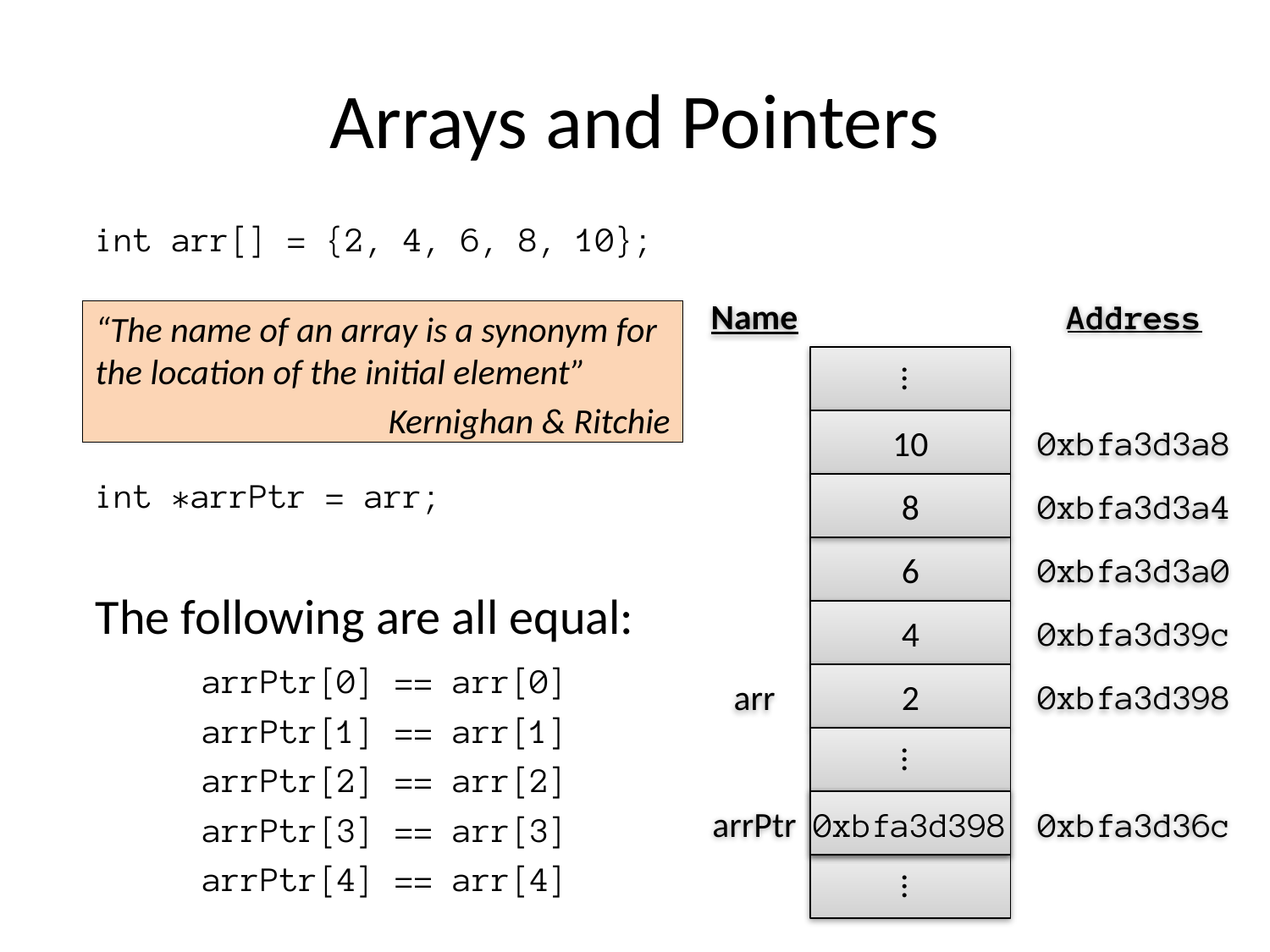

# Arrays and Pointers
int arr[] = {2, 4, 6, 8, 10};
Name
Address
“The name of an array is a synonym for the location of the initial element”
Kernighan & Ritchie
…
0xbfa3d3a8
10
int *arrPtr = arr;
0xbfa3d3a4
8
0xbfa3d3a0
6
The following are all equal:
0xbfa3d39c
4
arrPtr[0] == arr[0]
arrPtr[1] == arr[1]
arrPtr[2] == arr[2]
arrPtr[3] == arr[3]
arrPtr[4] == arr[4]

0xbfa3d398
2
arr
…
arrPtr
0xbfa3d36c
0xbfa3d398
…
…